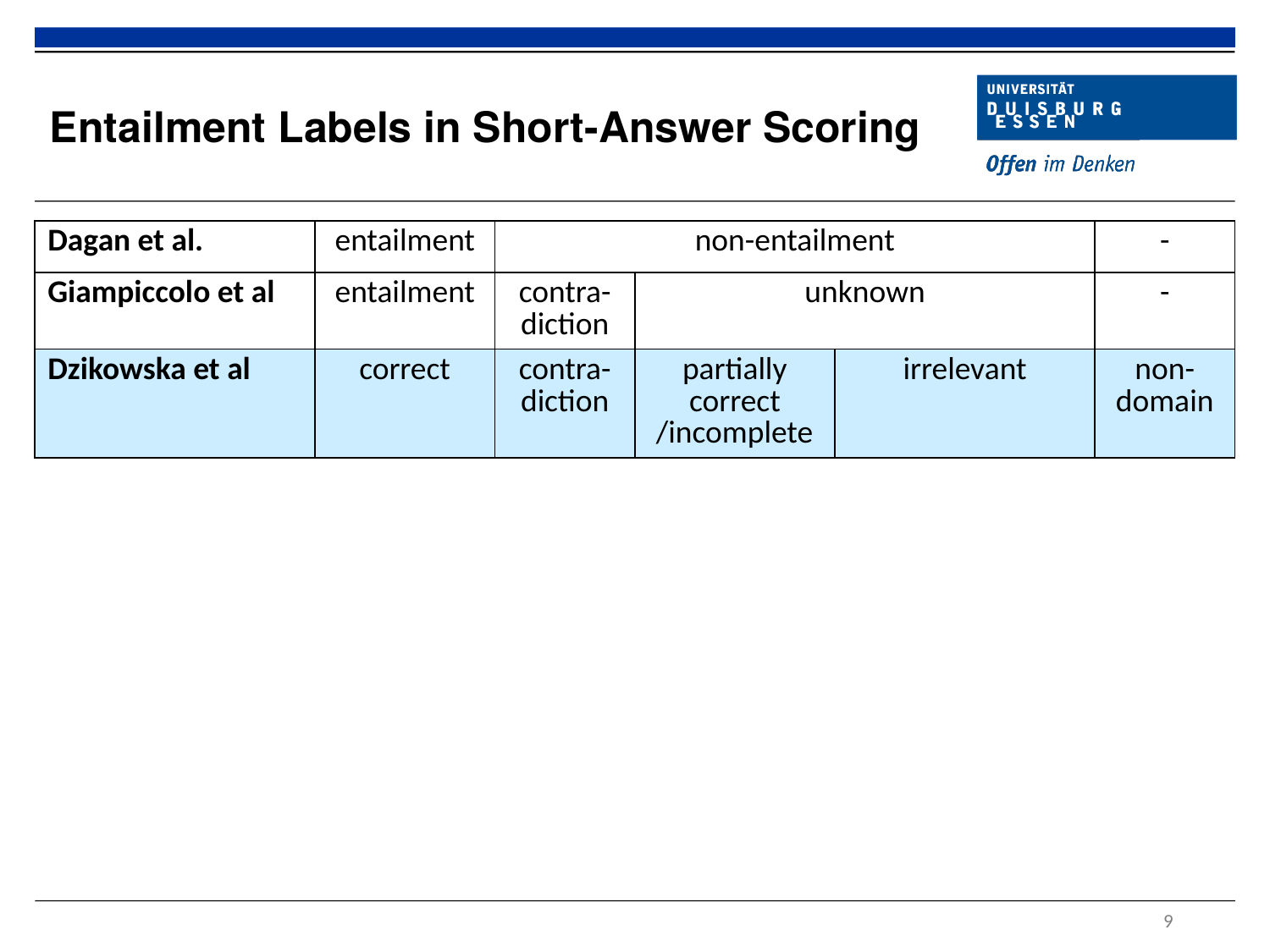

# Entailment Labels in Short-Answer Scoring
| Dagan et al. | entailment | non-entailment |  |  | - |
| --- | --- | --- | --- | --- | --- |
| Giampiccolo et al | entailment | contra- diction | unknown |  | - |
| Dzikowska et al | correct | contra-diction | partially correct /incomplete | irrelevant | non-domain |